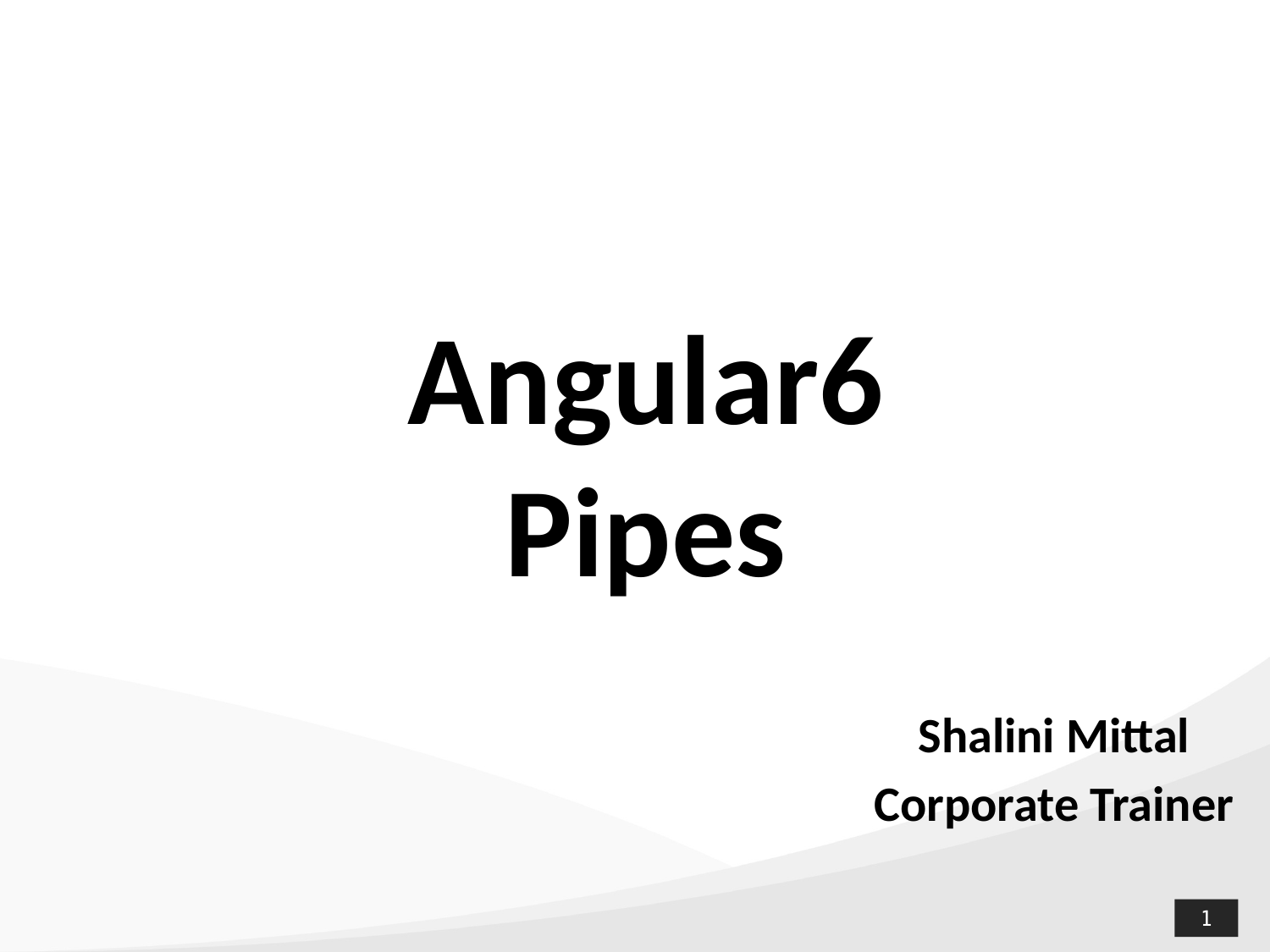

# Angular6 Pipes
Shalini Mittal
Corporate Trainer